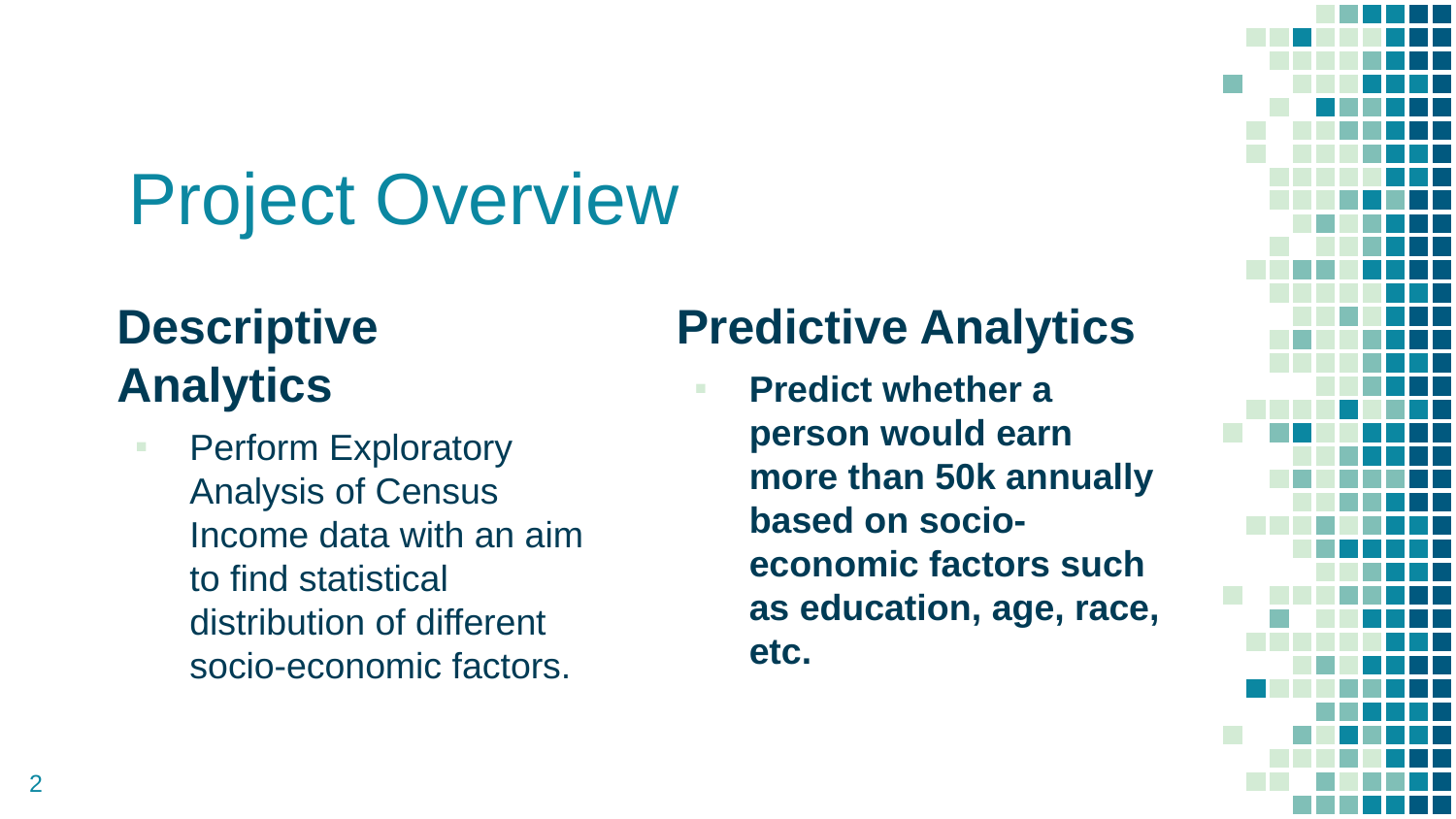

# Project Overview
Descriptive Analytics
Perform Exploratory Analysis of Census Income data with an aim to find statistical distribution of different socio-economic factors.
Predictive Analytics
Predict whether a person would earn more than 50k annually based on socio- economic factors such as education, age, race, etc.
2